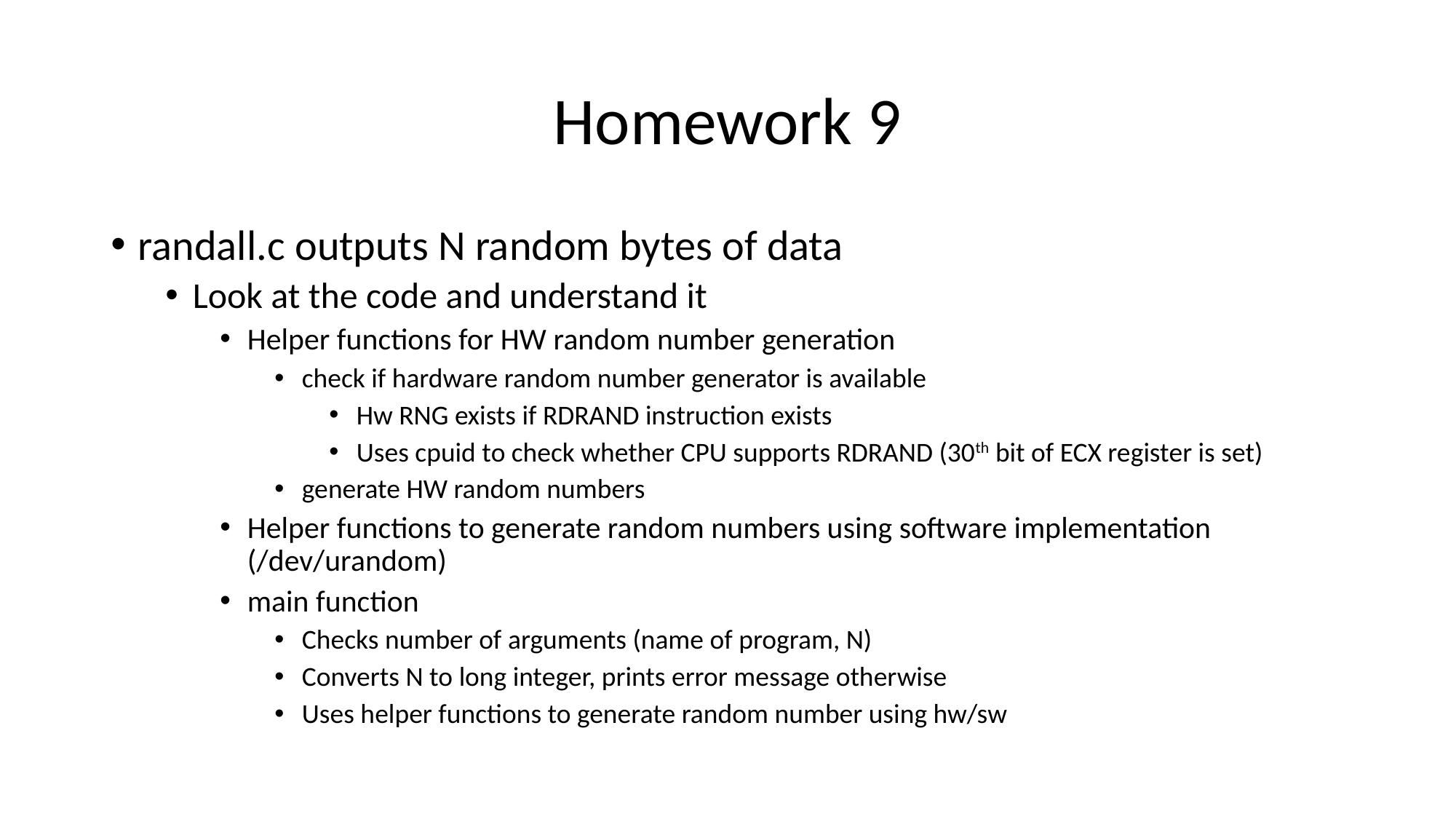

# Homework 9
randall.c outputs N random bytes of data
Look at the code and understand it
Helper functions for HW random number generation
check if hardware random number generator is available
Hw RNG exists if RDRAND instruction exists
Uses cpuid to check whether CPU supports RDRAND (30th bit of ECX register is set)
generate HW random numbers
Helper functions to generate random numbers using software implementation (/dev/urandom)
main function
Checks number of arguments (name of program, N)
Converts N to long integer, prints error message otherwise
Uses helper functions to generate random number using hw/sw